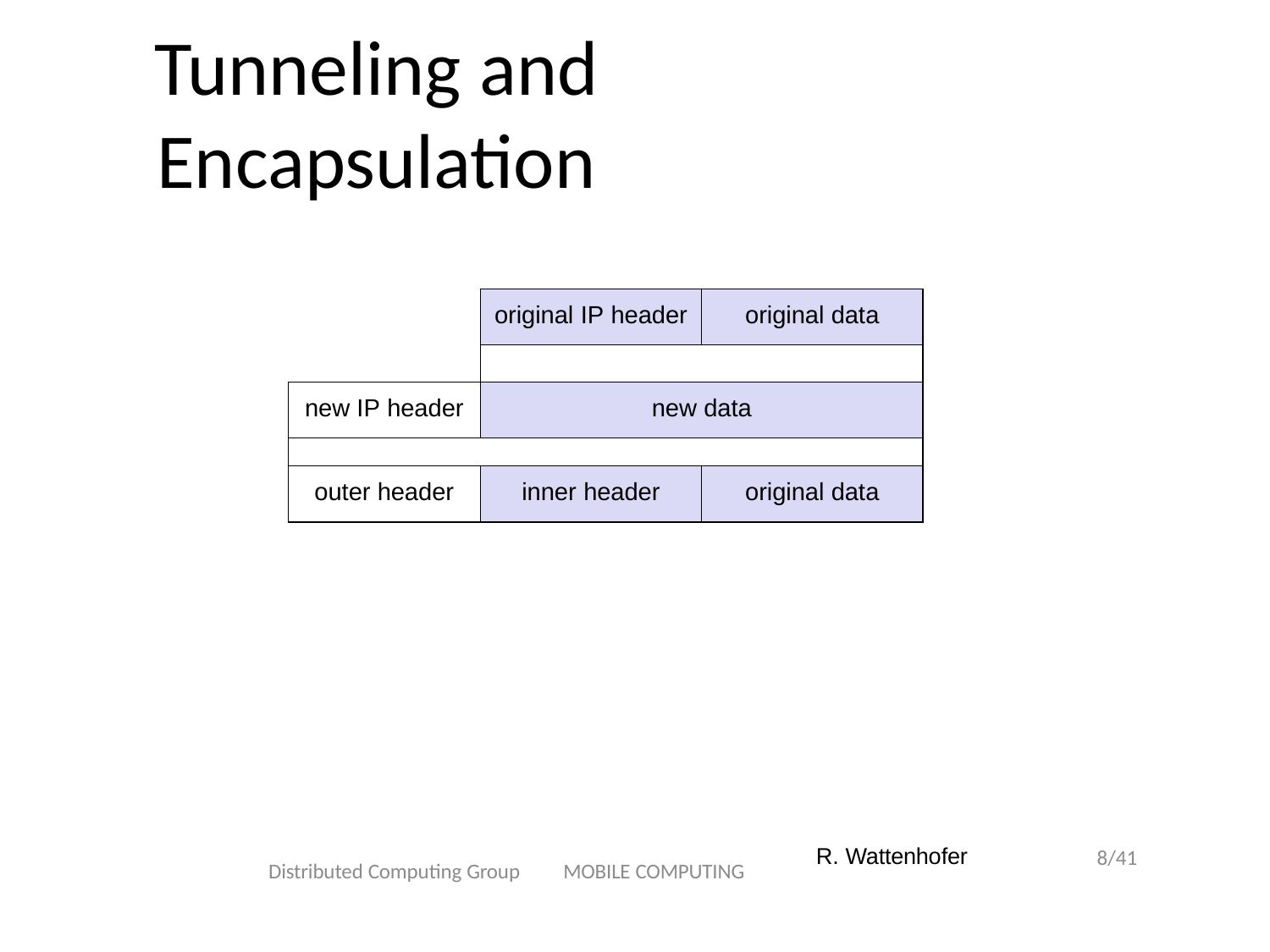

# Tunneling and Encapsulation
|  | original IP header | original data |
| --- | --- | --- |
|  |  |  |
| new IP header | new data |  |
|  |  |  |
| outer header | inner header | original data |
Distributed Computing Group
MOBILE COMPUTING
R. Wattenhofer
8/41